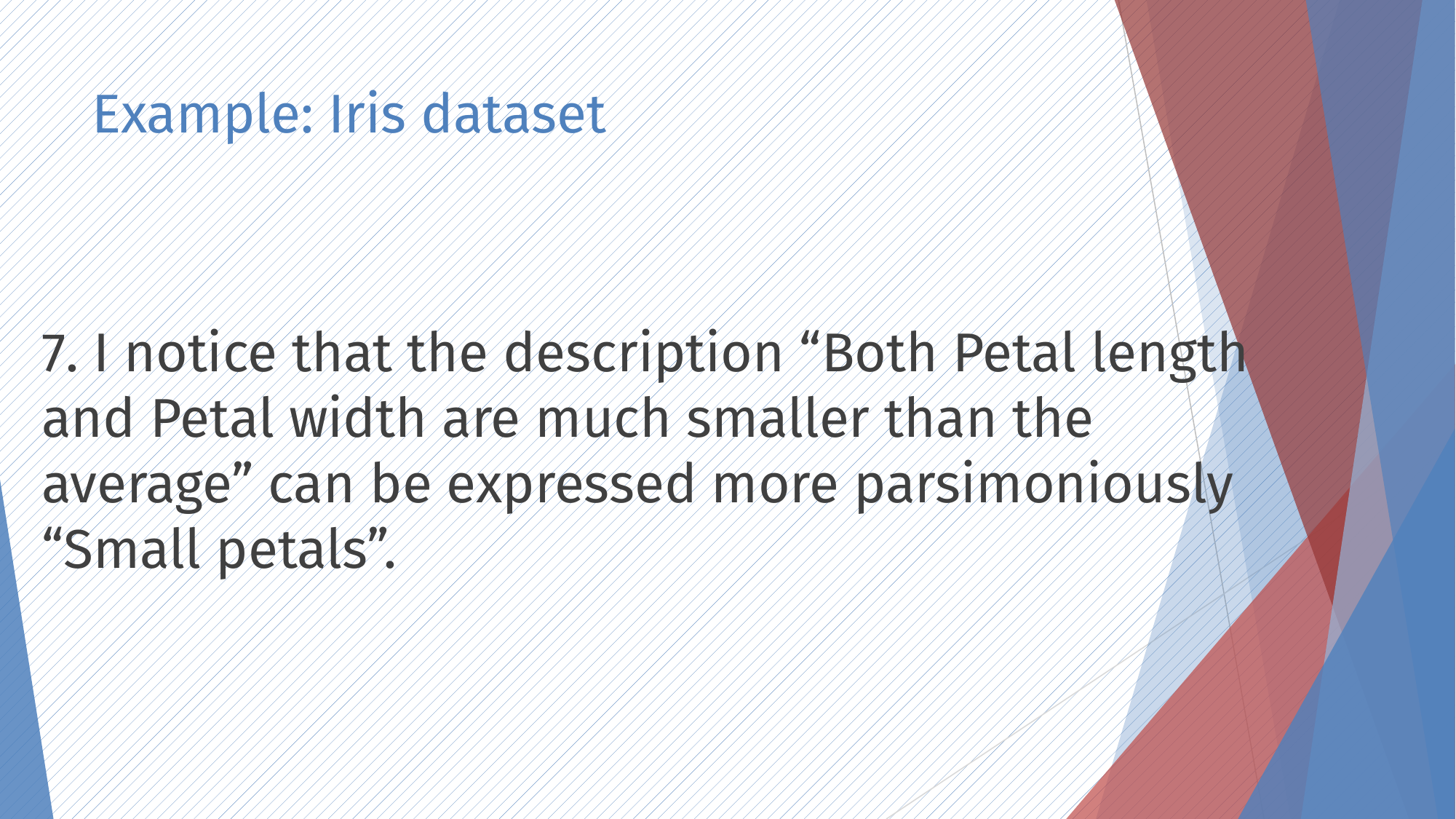

# Example: Iris dataset

7. I notice that the description “Both Petal length and Petal width are much smaller than the average” can be expressed more parsimoniously “Small petals”.